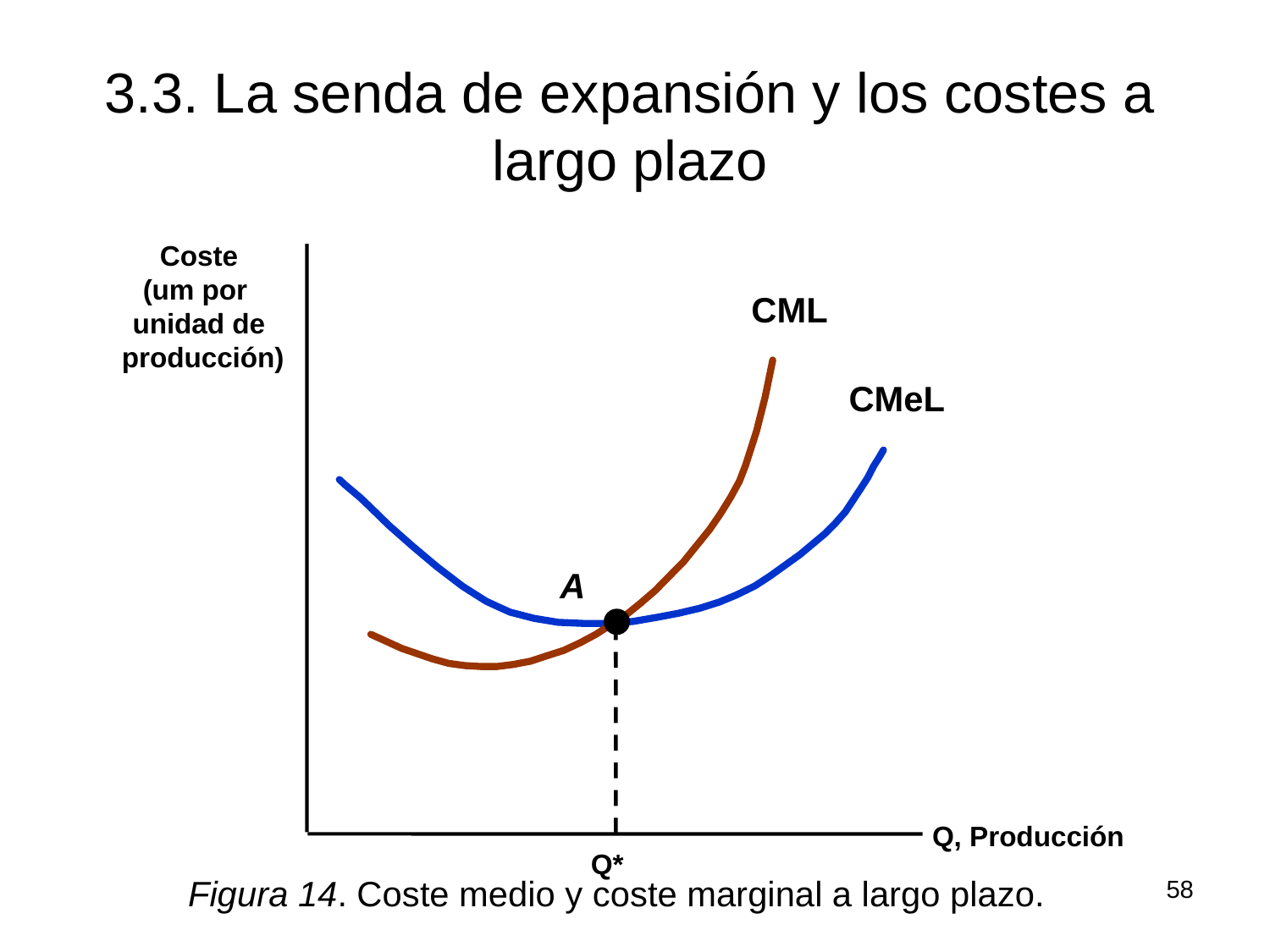

# 3.3. La senda de expansión y los costes a largo plazo
Coste
(um por
unidad de
 producción)

CML

A

CMeL

Q, Producción

Q*
Figura 14. Coste medio y coste marginal a largo plazo.
58